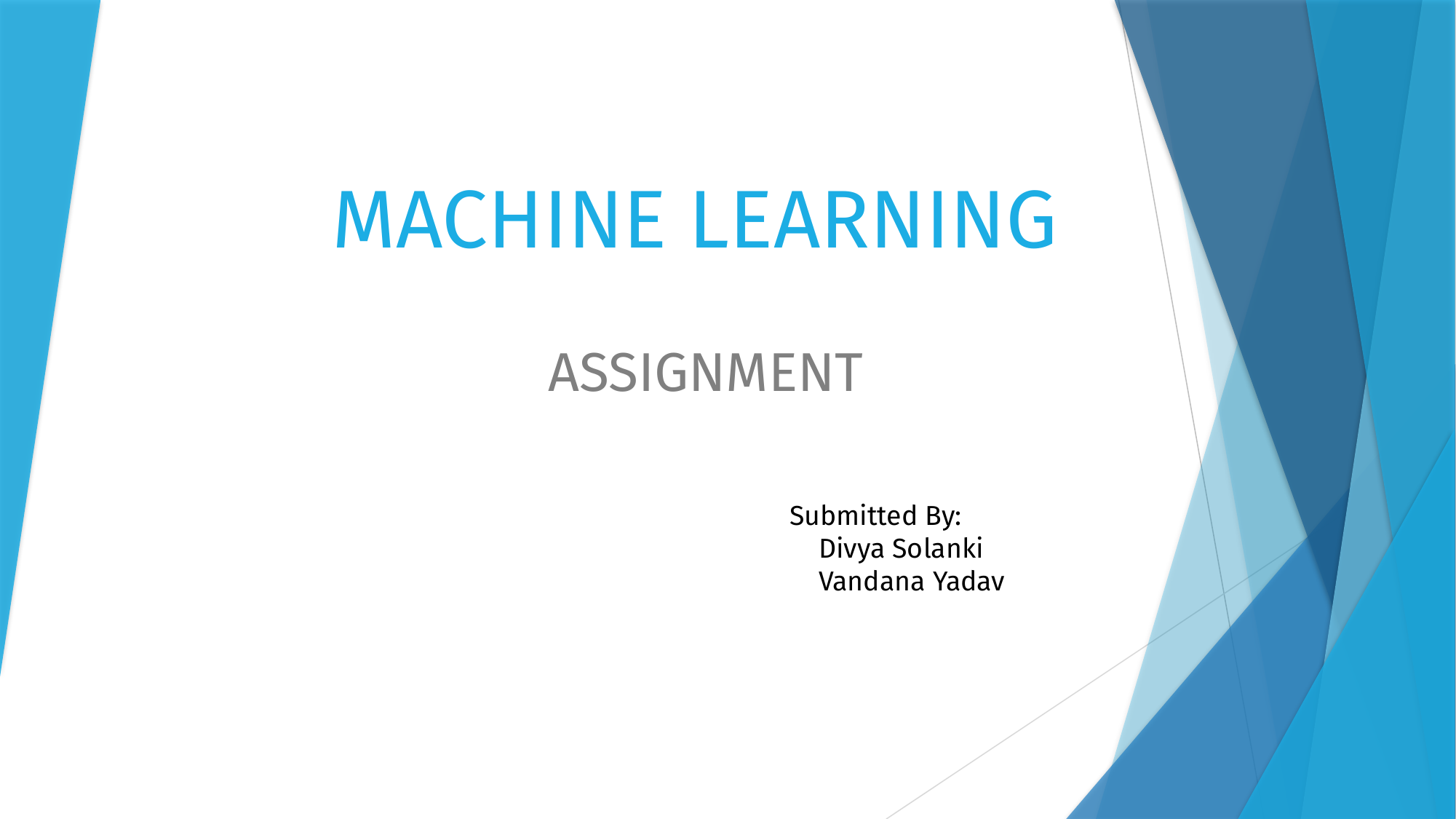

# MACHINE LEARNING
ASSIGNMENT
Submitted By:
    Divya Solanki
    Vandana Yadav